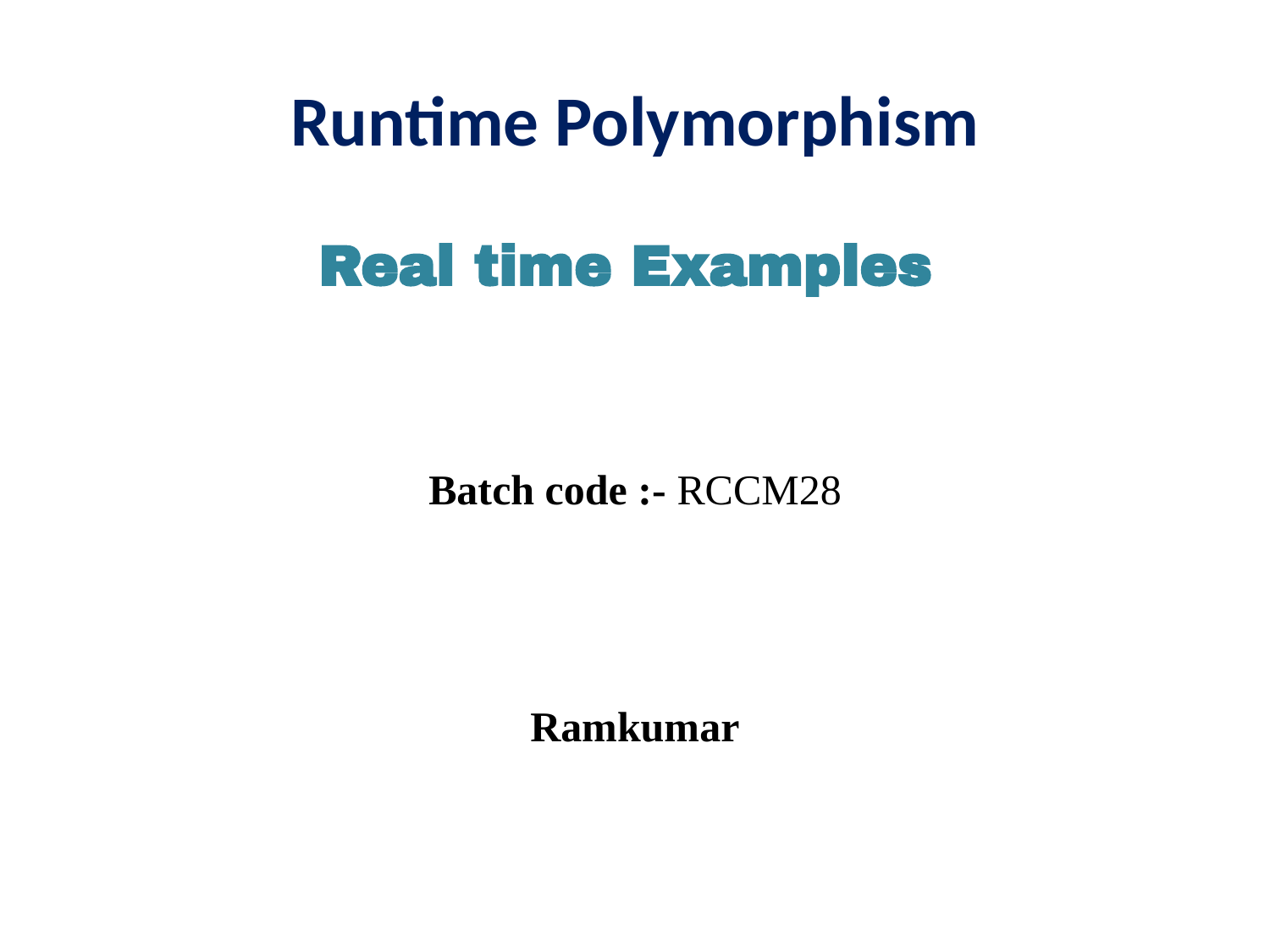

# Runtime Polymorphism
Real time Examples

Batch code :- RCCM28

Ramkumar